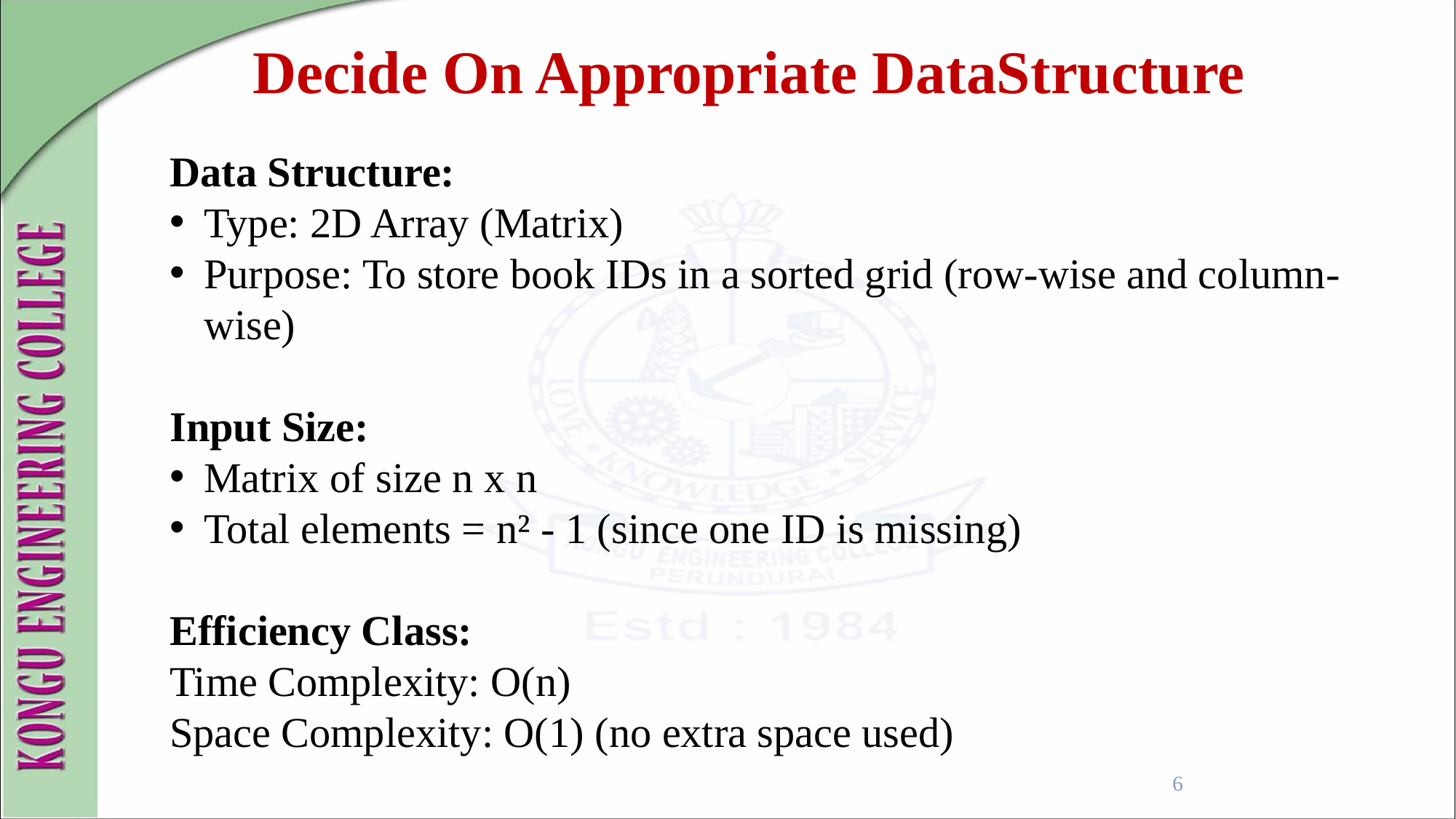

Decide On Appropriate DataStructure

Data Structure:
Type: 2D Array (Matrix)
Purpose: To store book IDs in a sorted grid (row-wise and column-wise)

Input Size:
Matrix of size n x n
Total elements = n² - 1 (since one ID is missing)

Efficiency Class:
Time Complexity: O(n)
Space Complexity: O(1) (no extra space used)

6